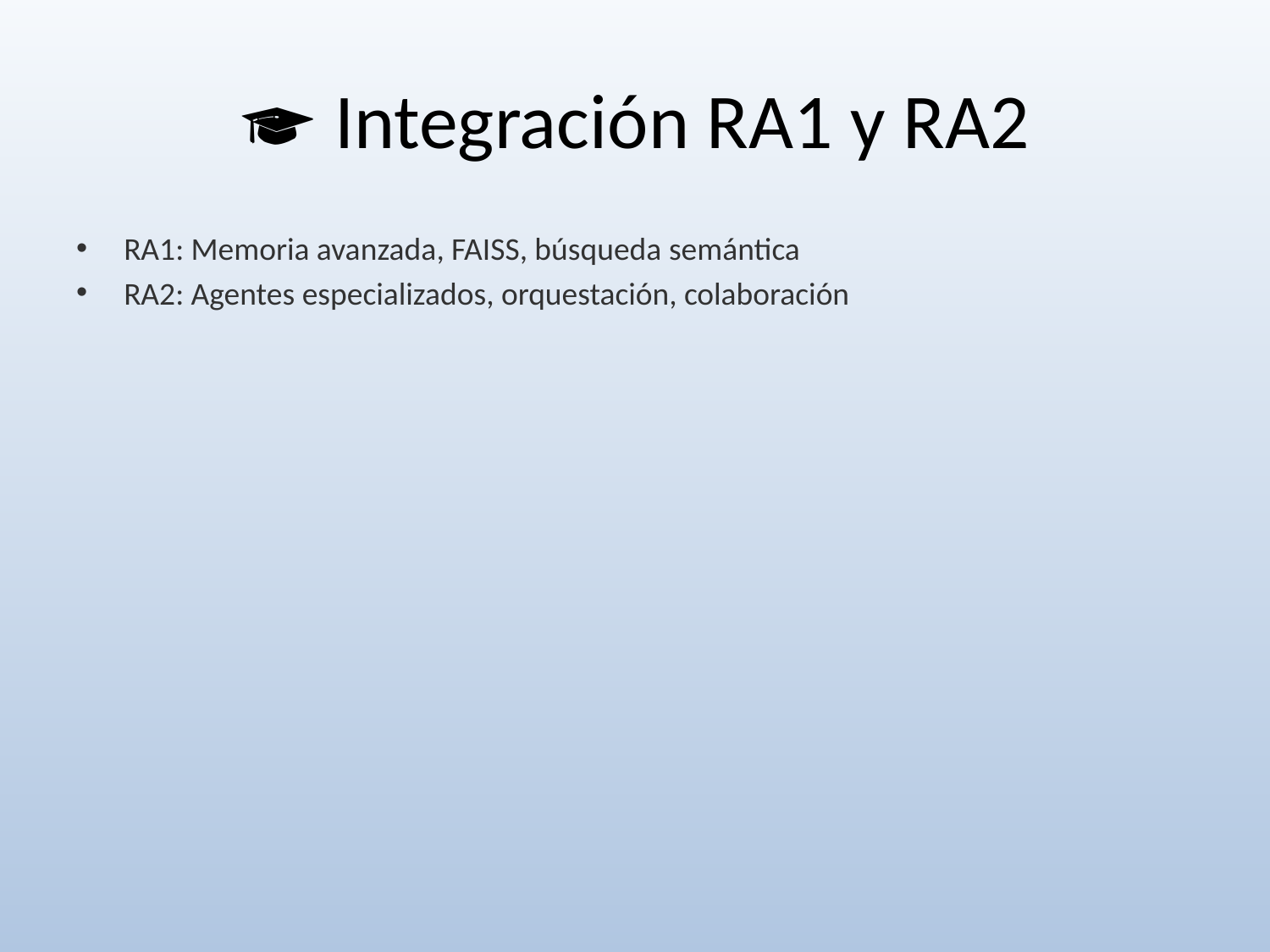

# 🎓 Integración RA1 y RA2
RA1: Memoria avanzada, FAISS, búsqueda semántica
RA2: Agentes especializados, orquestación, colaboración